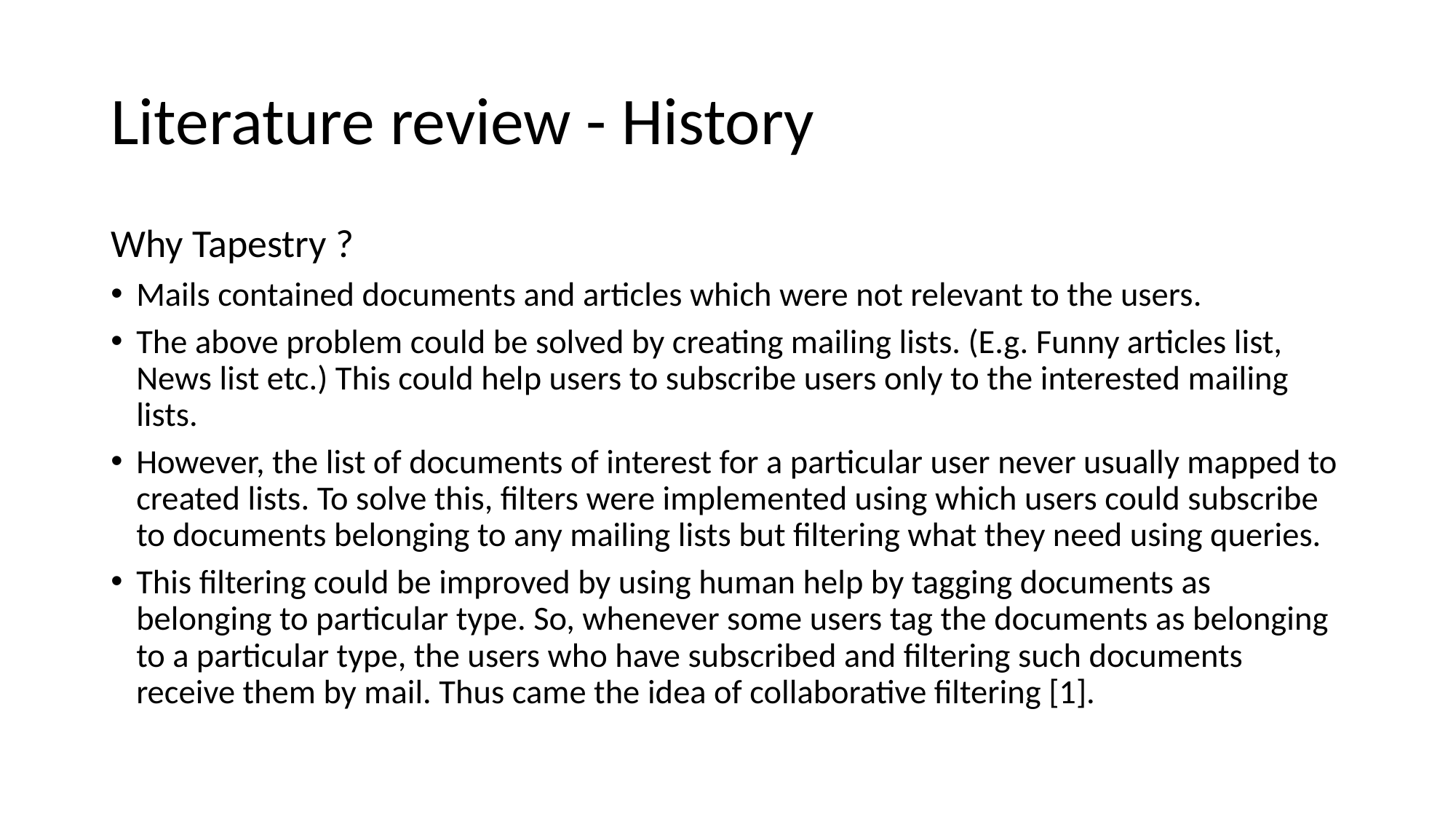

# Literature review - History
Why Tapestry ?
Mails contained documents and articles which were not relevant to the users.
The above problem could be solved by creating mailing lists. (E.g. Funny articles list, News list etc.) This could help users to subscribe users only to the interested mailing lists.
However, the list of documents of interest for a particular user never usually mapped to created lists. To solve this, filters were implemented using which users could subscribe to documents belonging to any mailing lists but filtering what they need using queries.
This filtering could be improved by using human help by tagging documents as belonging to particular type. So, whenever some users tag the documents as belonging to a particular type, the users who have subscribed and filtering such documents receive them by mail. Thus came the idea of collaborative filtering [1].